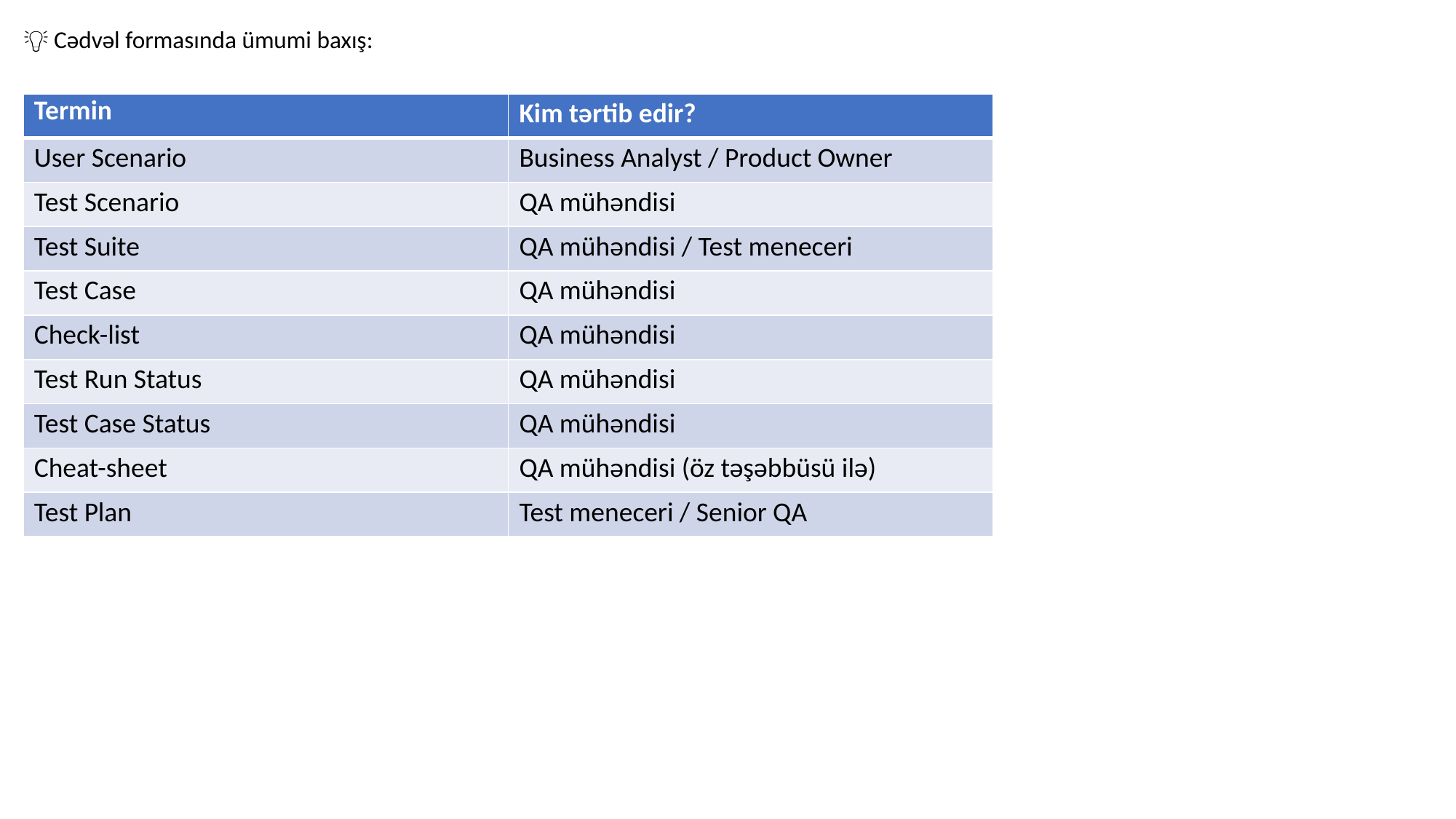

💡 Cədvəl formasında ümumi baxış:
| Termin | Kim tərtib edir? |
| --- | --- |
| User Scenario | Business Analyst / Product Owner |
| Test Scenario | QA mühəndisi |
| Test Suite | QA mühəndisi / Test meneceri |
| Test Case | QA mühəndisi |
| Check-list | QA mühəndisi |
| Test Run Status | QA mühəndisi |
| Test Case Status | QA mühəndisi |
| Cheat-sheet | QA mühəndisi (öz təşəbbüsü ilə) |
| Test Plan | Test meneceri / Senior QA |